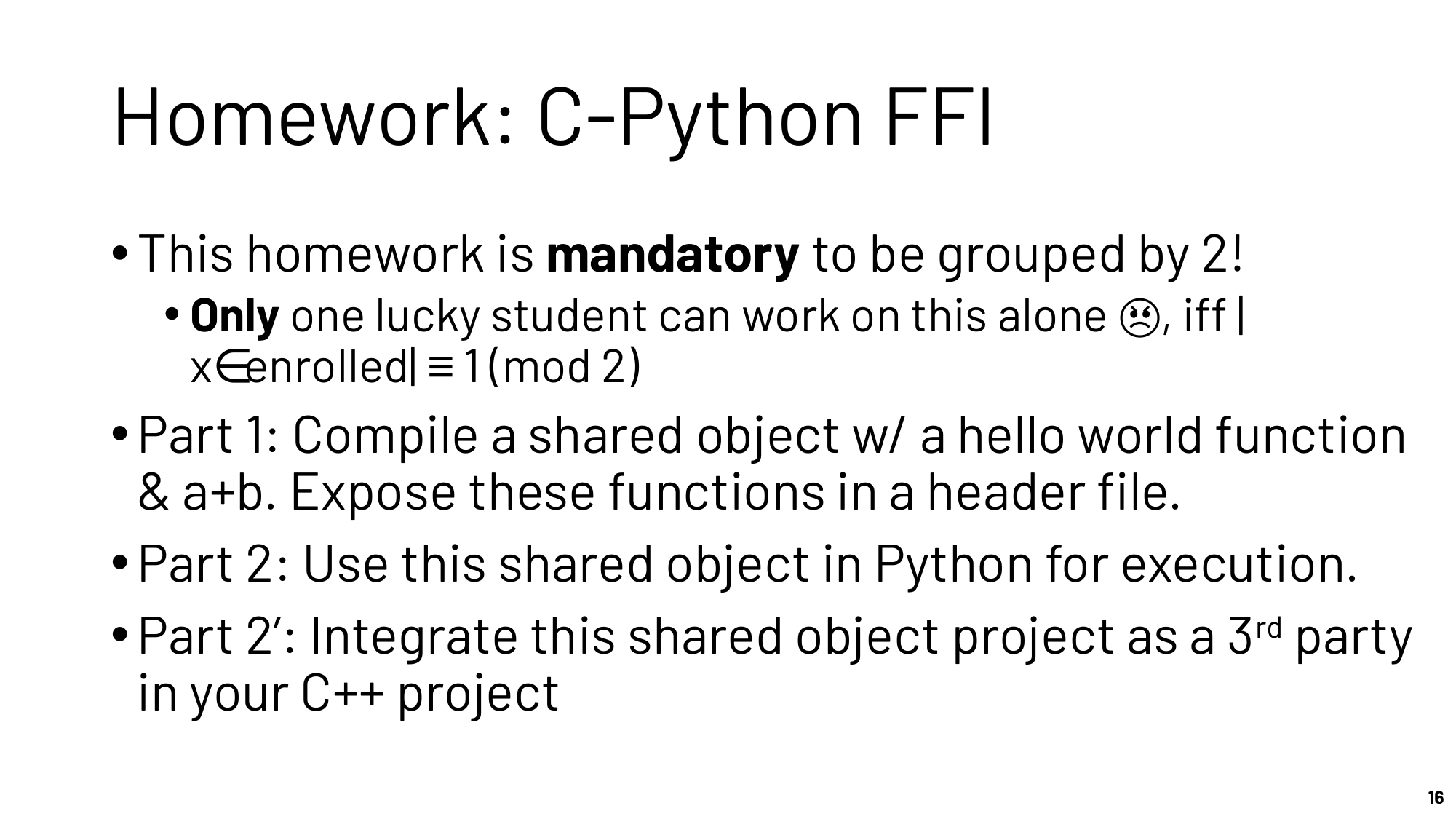

# Homework: C-Python FFI
This homework is mandatory to be grouped by 2!
Only one lucky student can work on this alone 😠, iff |x∈enrolled| ≡ 1 (mod 2)
Part 1: Compile a shared object w/ a hello world function & a+b. Expose these functions in a header file.
Part 2: Use this shared object in Python for execution.
Part 2’: Integrate this shared object project as a 3rd party in your C++ project
16